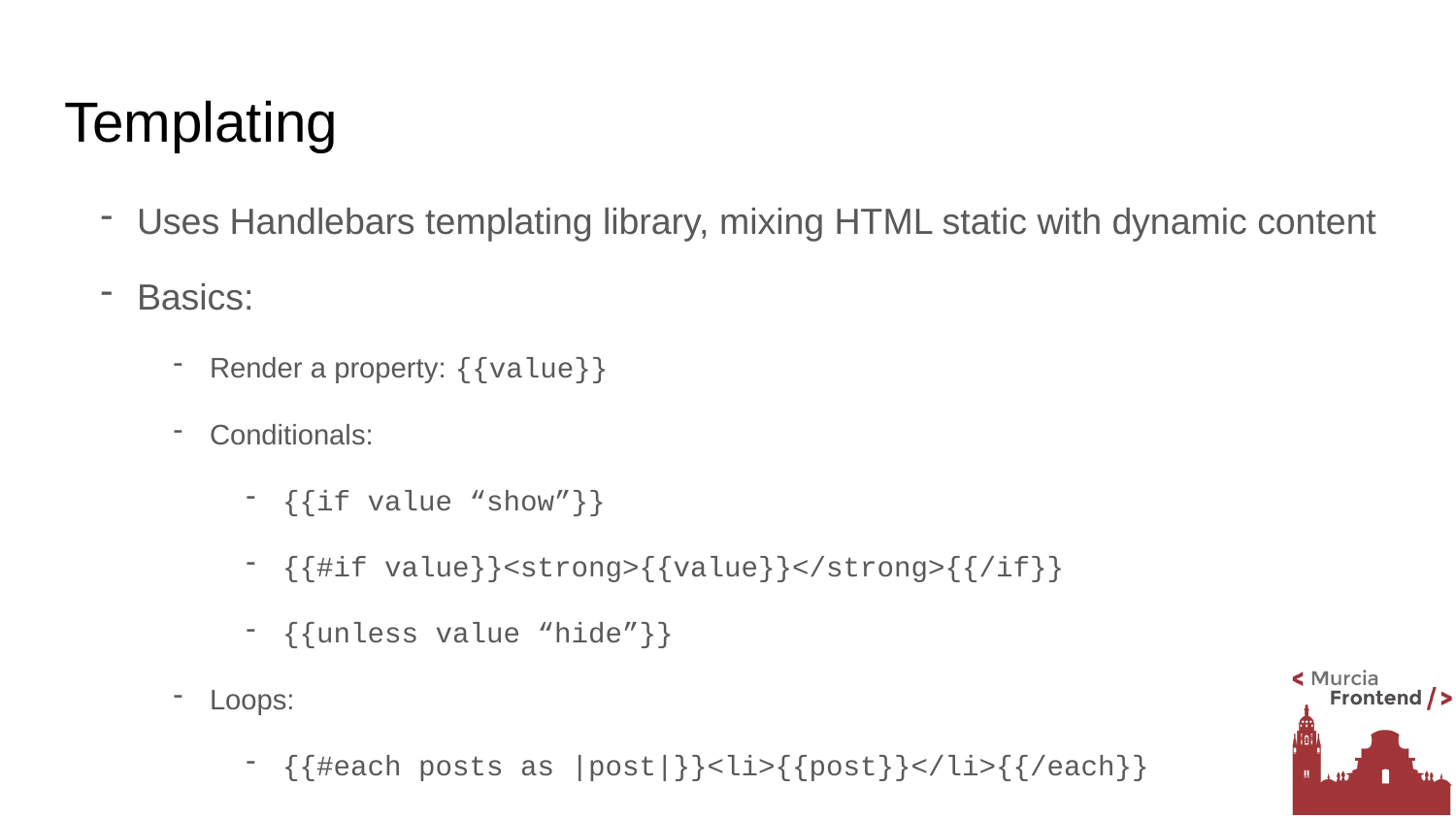

# Templating
Uses Handlebars templating library, mixing HTML static with dynamic content
Basics:
Render a property: {{value}}
Conditionals:
{{if value “show”}}
{{#if value}}<strong>{{value}}</strong>{{/if}}
{{unless value “hide”}}
Loops:
{{#each posts as |post|}}<li>{{post}}</li>{{/each}}